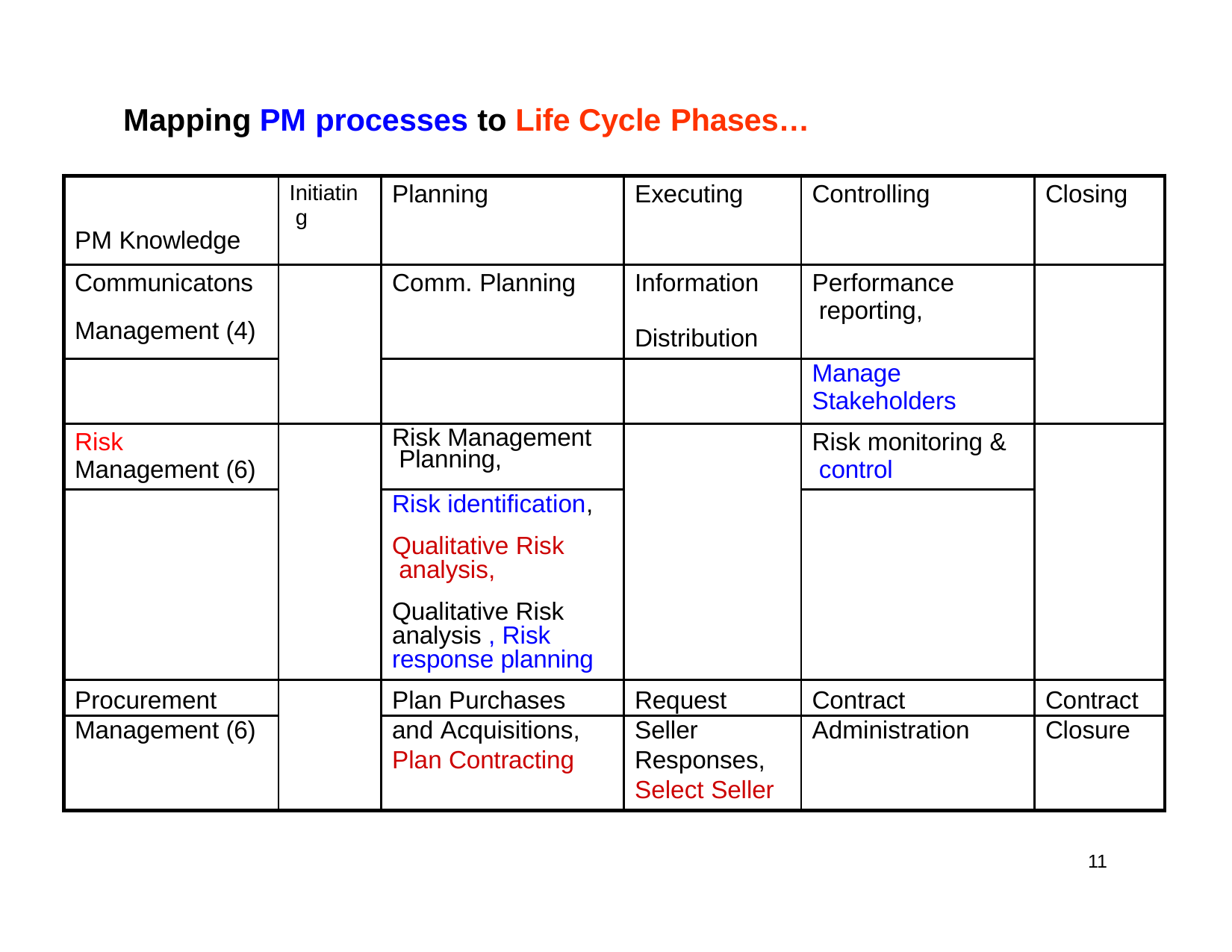

Mapping PM processes to Life Cycle Phases…
| PM Knowledge | Initiatin g | Planning | Executing | Controlling | Closing |
| --- | --- | --- | --- | --- | --- |
| Communicatons Management (4) |  | Comm. Planning | Information Distribution | Performance reporting, |  |
|  |  |  |  | Manage Stakeholders |  |
| Risk Management (6) |  | Risk Management Planning, |  | Risk monitoring & control |  |
|  |  | Risk identification, |  |  |  |
|  |  | Qualitative Risk analysis, |  |  |  |
|  |  | Qualitative Risk analysis , Risk response planning |  |  |  |
| Procurement |  | Plan Purchases | Request | Contract | Contract |
| Management (6) |  | and Acquisitions, | Seller | Administration | Closure |
|  |  | Plan Contracting | Responses, |  |  |
|  |  |  | Select Seller |  |  |
11